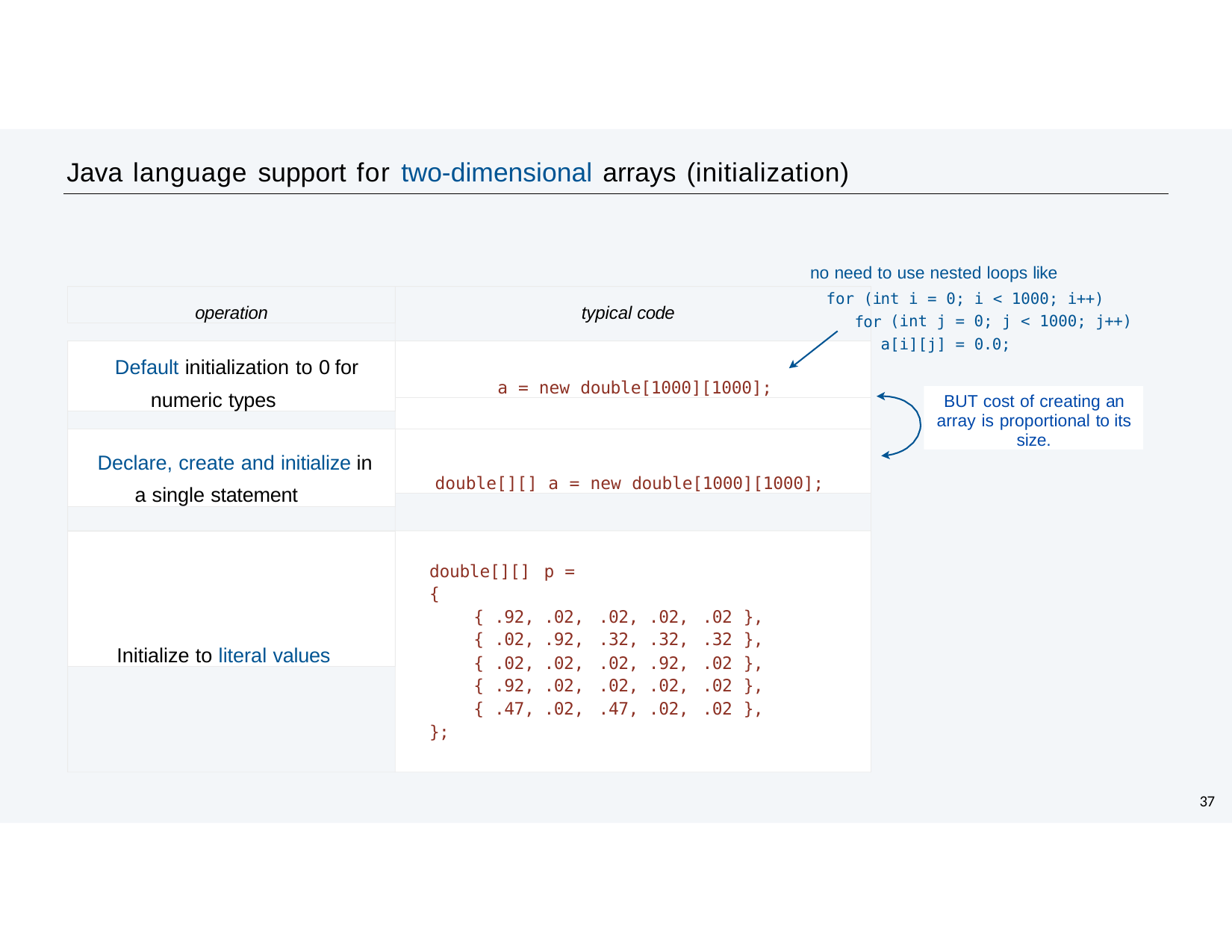

# Java language support for two-dimensional arrays (initialization)

no need to use nested loops like
for (i
for
nt i = 0; i < 1000; i++)
(int j = 0; j < 1000; j++) a[i][j] = 0.0;

operation
typical code

Default initialization to 0 for numeric types

a = new double[1000][1000];

BUT cost of creating an array is proportional to its size.

Declare, create and initialize in a single statement

double[][] a = new double[1000][1000];

Initialize to literal values
| double[][] { | p = |  |  |  |  |
| --- | --- | --- | --- | --- | --- |
| { .92, | .02, | .02, | .02, | .02 | }, |
| { .02, | .92, | .32, | .32, | .32 | }, |
| { .02, | .02, | .02, | .92, | .02 | }, |
| { .92, | .02, | .02, | .02, | .02 | }, |
| { .47, | .02, | .47, | .02, | .02 | }, |
| }; |  |  |  |  |  |
37